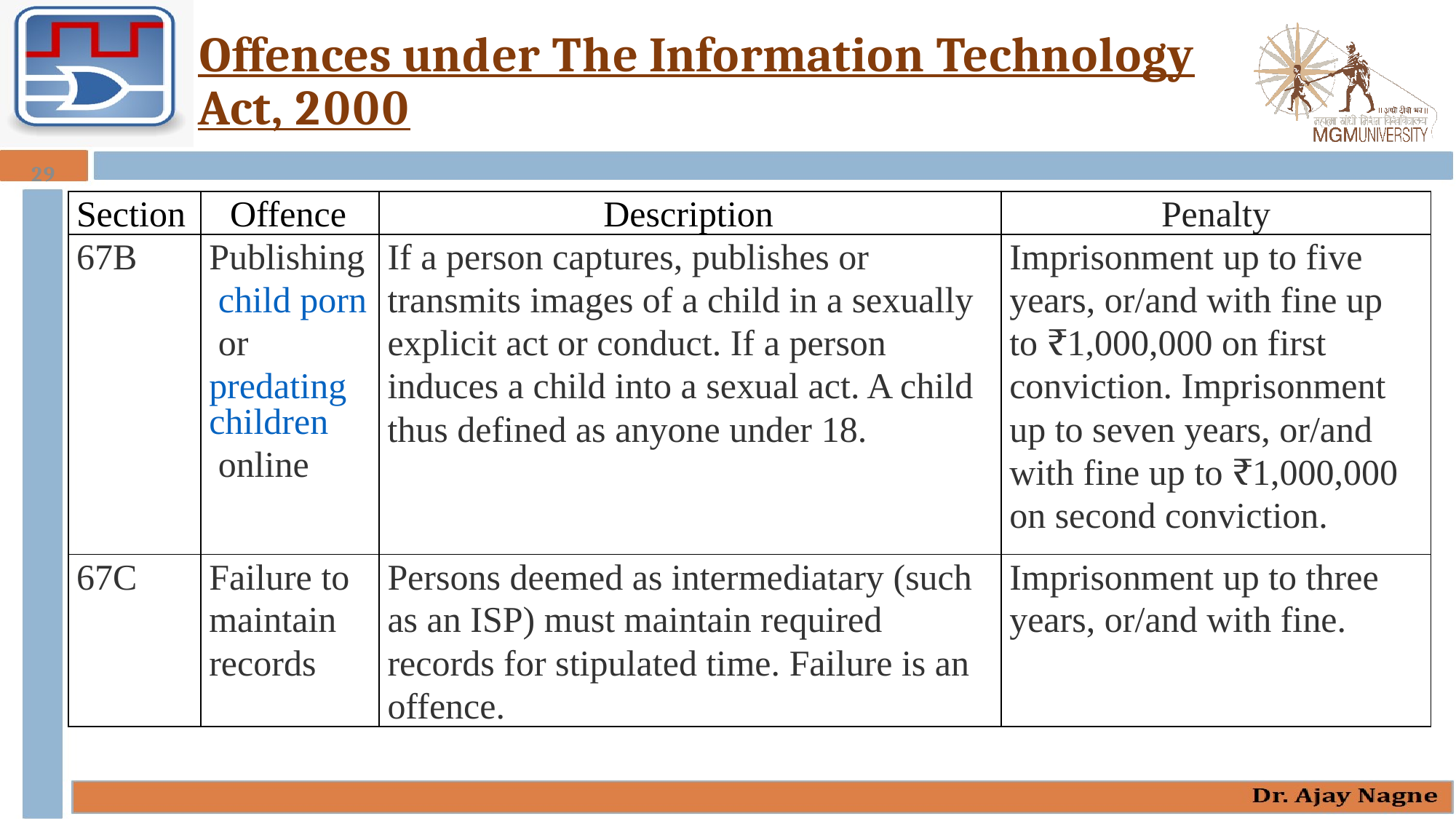

# Offences under The Information Technology Act, 2000
29
| Section | Offence | Description | Penalty |
| --- | --- | --- | --- |
| 67B | Publishing child porn or predating children online | If a person captures, publishes or transmits images of a child in a sexually explicit act or conduct. If a person induces a child into a sexual act. A child thus defined as anyone under 18. | Imprisonment up to five years, or/and with fine up to ₹1,000,000 on first conviction. Imprisonment up to seven years, or/and with fine up to ₹1,000,000 on second conviction. |
| 67C | Failure to maintain records | Persons deemed as intermediatary (such as an ISP) must maintain required records for stipulated time. Failure is an offence. | Imprisonment up to three years, or/and with fine. |